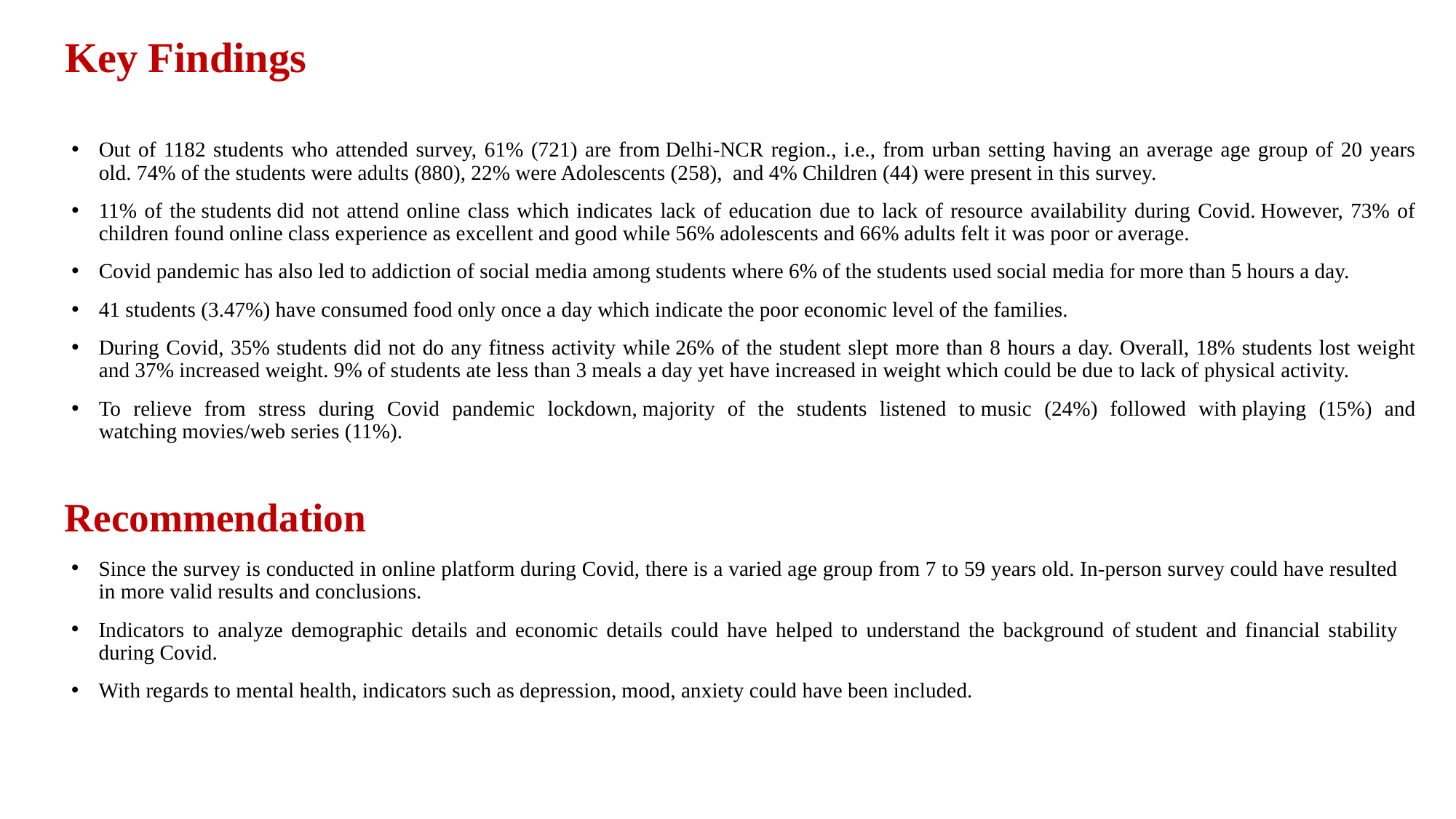

# Key Findings
Out of 1182 students who attended survey, 61% (721) are from Delhi-NCR region., i.e., from urban setting having an average age group of 20 years old. 74% of the students were adults (880), 22% were Adolescents (258),  and 4% Children (44) were present in this survey.
11% of the students did not attend online class which indicates lack of education due to lack of resource availability during Covid. However, 73% of children found online class experience as excellent and good while 56% adolescents and 66% adults felt it was poor or average.
Covid pandemic has also led to addiction of social media among students where 6% of the students used social media for more than 5 hours a day.
41 students (3.47%) have consumed food only once a day which indicate the poor economic level of the families.
During Covid, 35% students did not do any fitness activity while 26% of the student slept more than 8 hours a day. Overall, 18% students lost weight and 37% increased weight. 9% of students ate less than 3 meals a day yet have increased in weight which could be due to lack of physical activity.
To relieve from stress during Covid pandemic lockdown, majority of the students listened to music (24%) followed with playing (15%) and watching movies/web series (11%).

Recommendation
Since the survey is conducted in online platform during Covid, there is a varied age group from 7 to 59 years old. In-person survey could have resulted in more valid results and conclusions.
Indicators to analyze demographic details and economic details could have helped to understand the background of student and financial stability during Covid.
With regards to mental health, indicators such as depression, mood, anxiety could have been included.